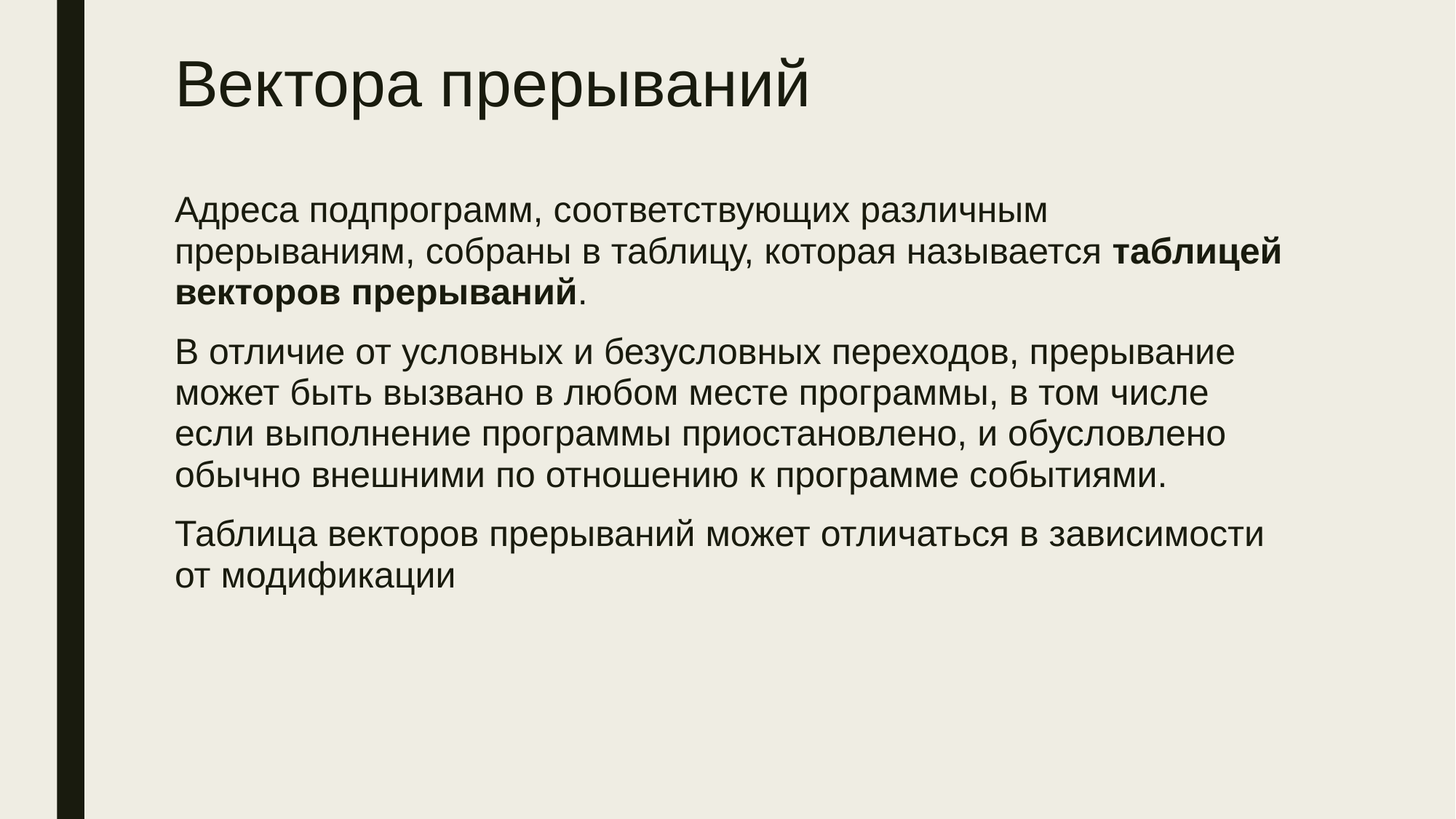

# Вектора прерываний
Адреса подпрограмм, соответствующих различным прерываниям, собраны в таблицу, которая называется таблицей векторов прерываний.
В отличие от условных и безусловных переходов, прерывание может быть вызвано в любом месте программы, в том числе если выполнение программы приостановлено, и обусловлено обычно внешними по отношению к программе событиями.
Таблица векторов прерываний может отличаться в зависимости от модификации